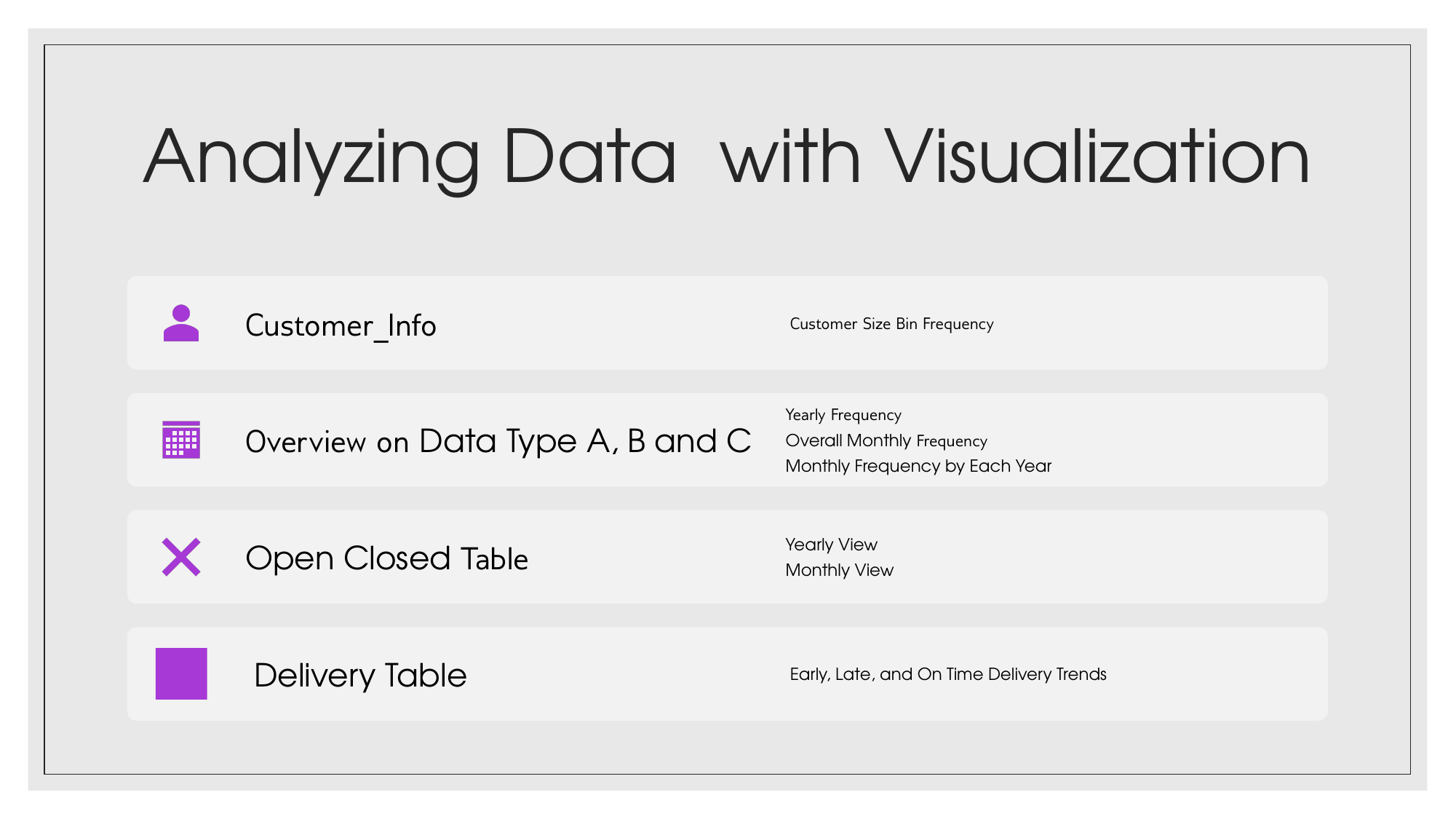

# Analyzing Data  with Visualization
Customer_Info
 Customer Size Bin Frequency
Overview on Data Type A, B and C
Yearly Frequency
Overall Monthly Frequency
Monthly Frequency by Each Year
Open Closed Table
Yearly View
Monthly View
 Delivery Table
 Early, Late, and On Time Delivery Trends